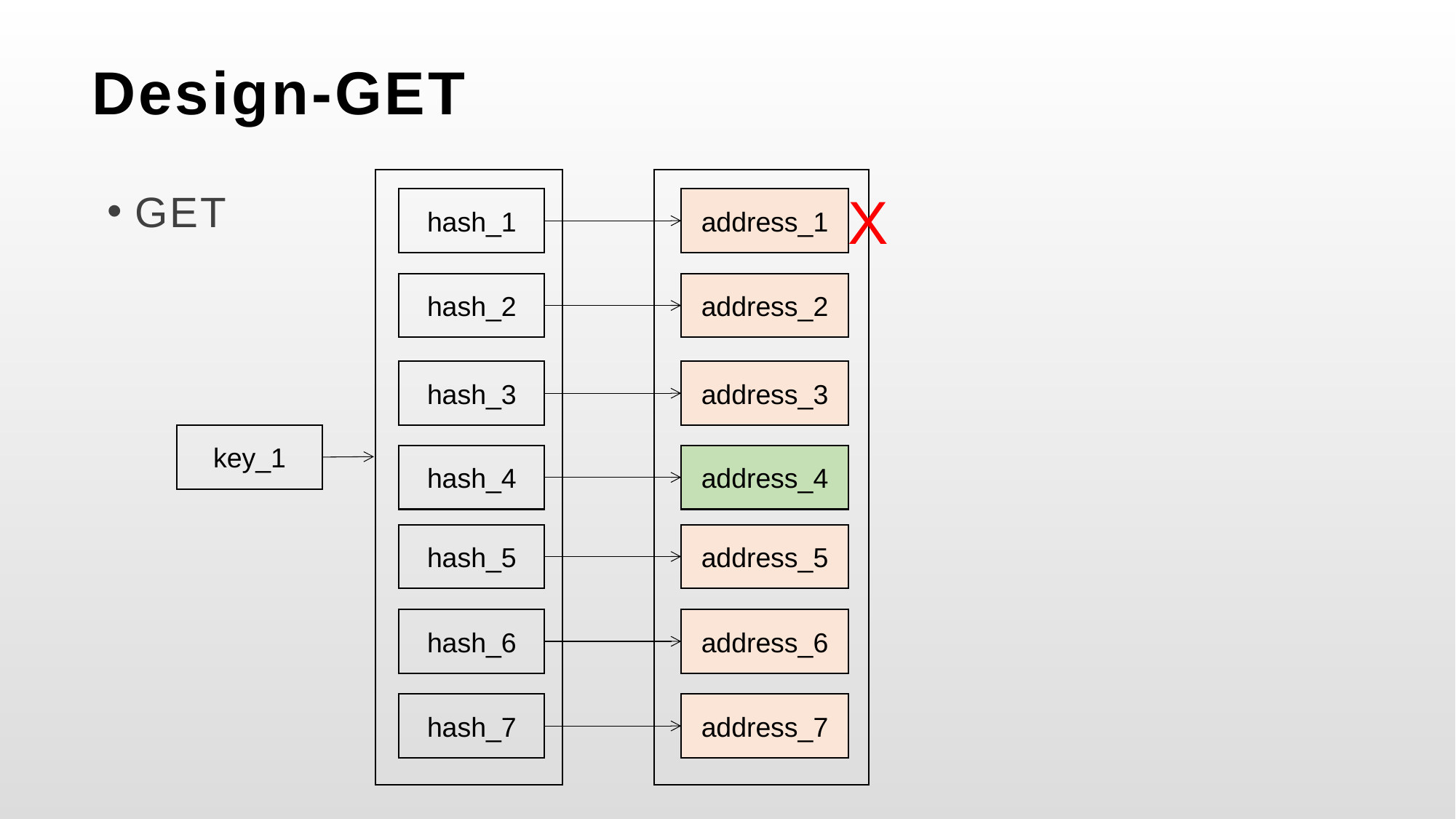

# Design-GET
GET

X
hash_1
address_1
hash_2
address_2
hash_3

address_3

key_1
hash_4

address_4

hash_5

address_5

hash_6

address_6

hash_7

address_7